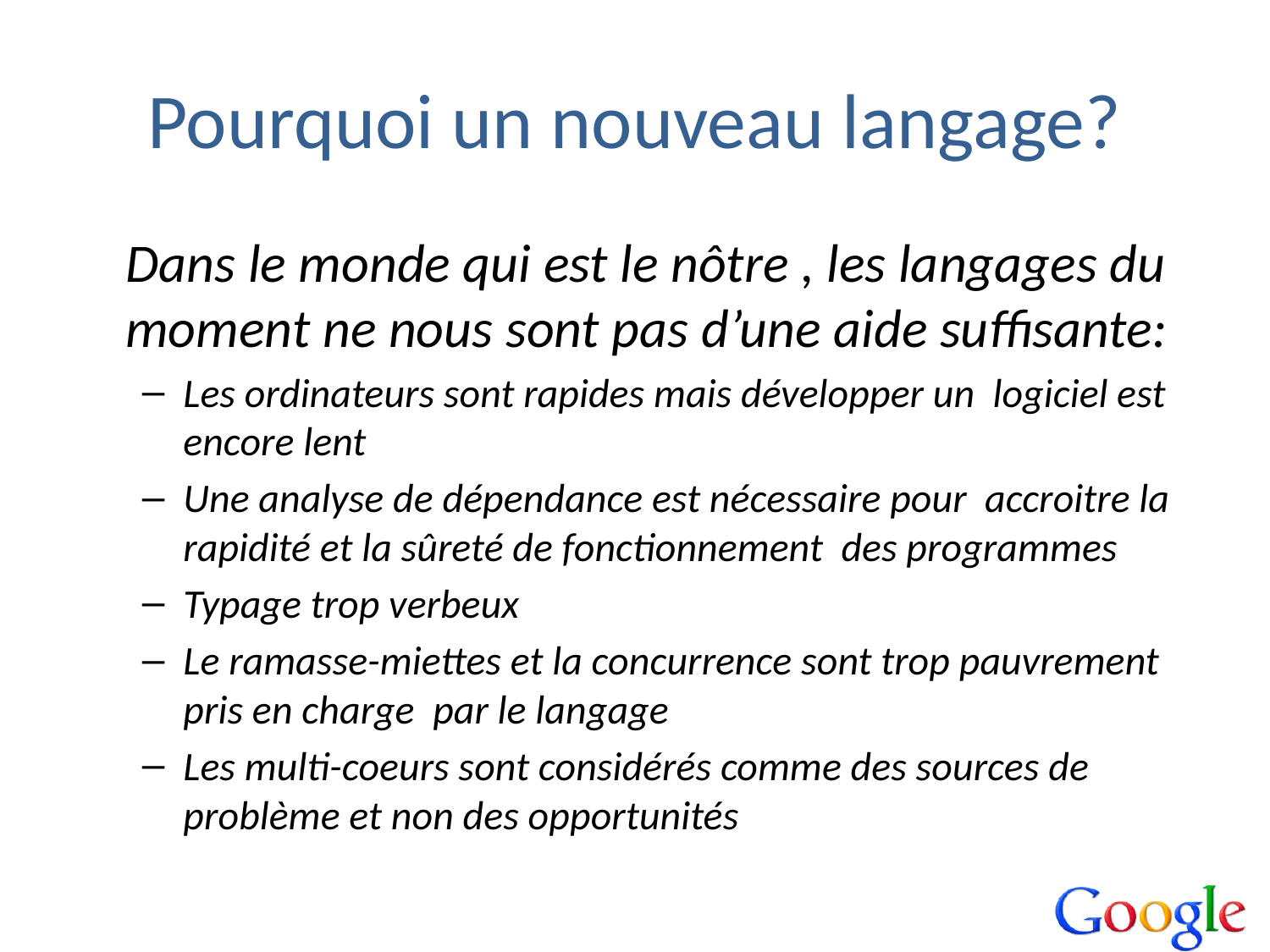

# Pourquoi un nouveau langage?
	Dans le monde qui est le nôtre , les langages du moment ne nous sont pas d’une aide suffisante:
Les ordinateurs sont rapides mais développer un  logiciel est encore lent
Une analyse de dépendance est nécessaire pour  accroitre la rapidité et la sûreté de fonctionnement  des programmes
Typage trop verbeux
Le ramasse-miettes et la concurrence sont trop pauvrement pris en charge  par le langage
Les multi-coeurs sont considérés comme des sources de problème et non des opportunités